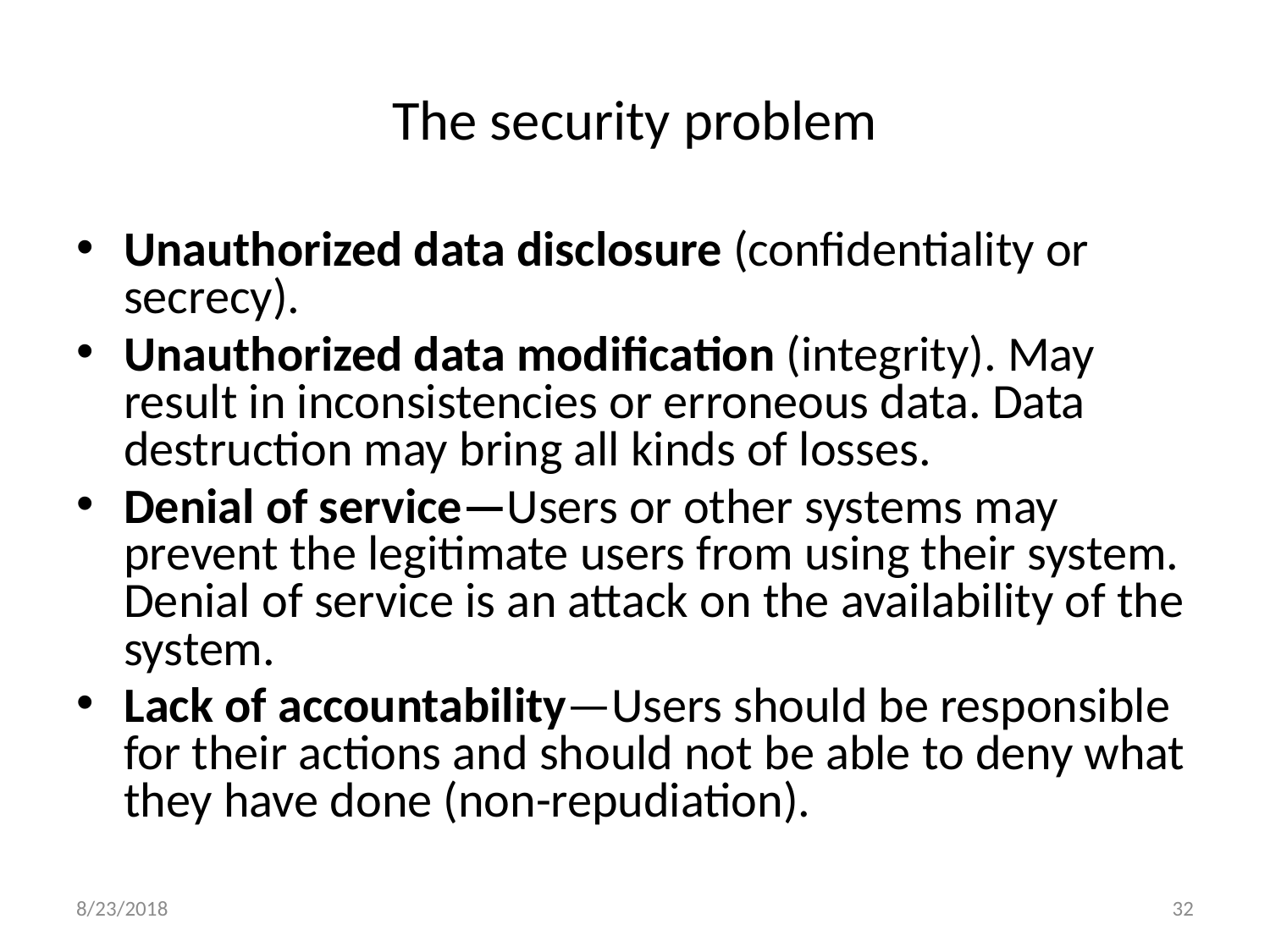

The security problem
Unauthorized data disclosure (confidentiality or secrecy).
Unauthorized data modification (integrity). May result in inconsistencies or erroneous data. Data destruction may bring all kinds of losses.
Denial of service—Users or other systems may prevent the legitimate users from using their system. Denial of service is an attack on the availability of the system.
Lack of accountability—Users should be responsible for their actions and should not be able to deny what they have done (non-repudiation).
8/23/2018
32